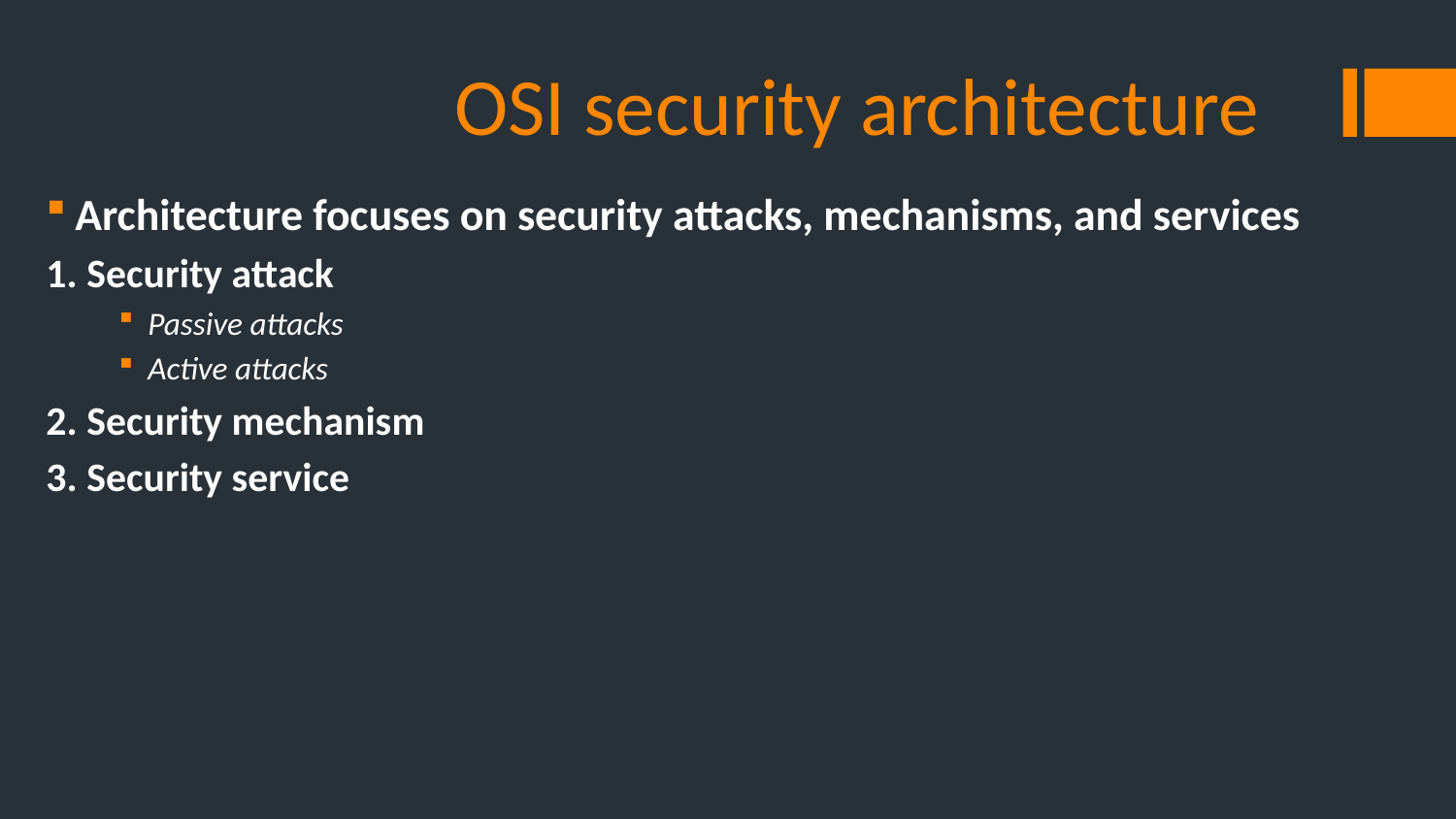

# OSI security architecture
Architecture focuses on security attacks, mechanisms, and services
1. Security attack
Passive attacks
Active attacks
2. Security mechanism
3. Security service